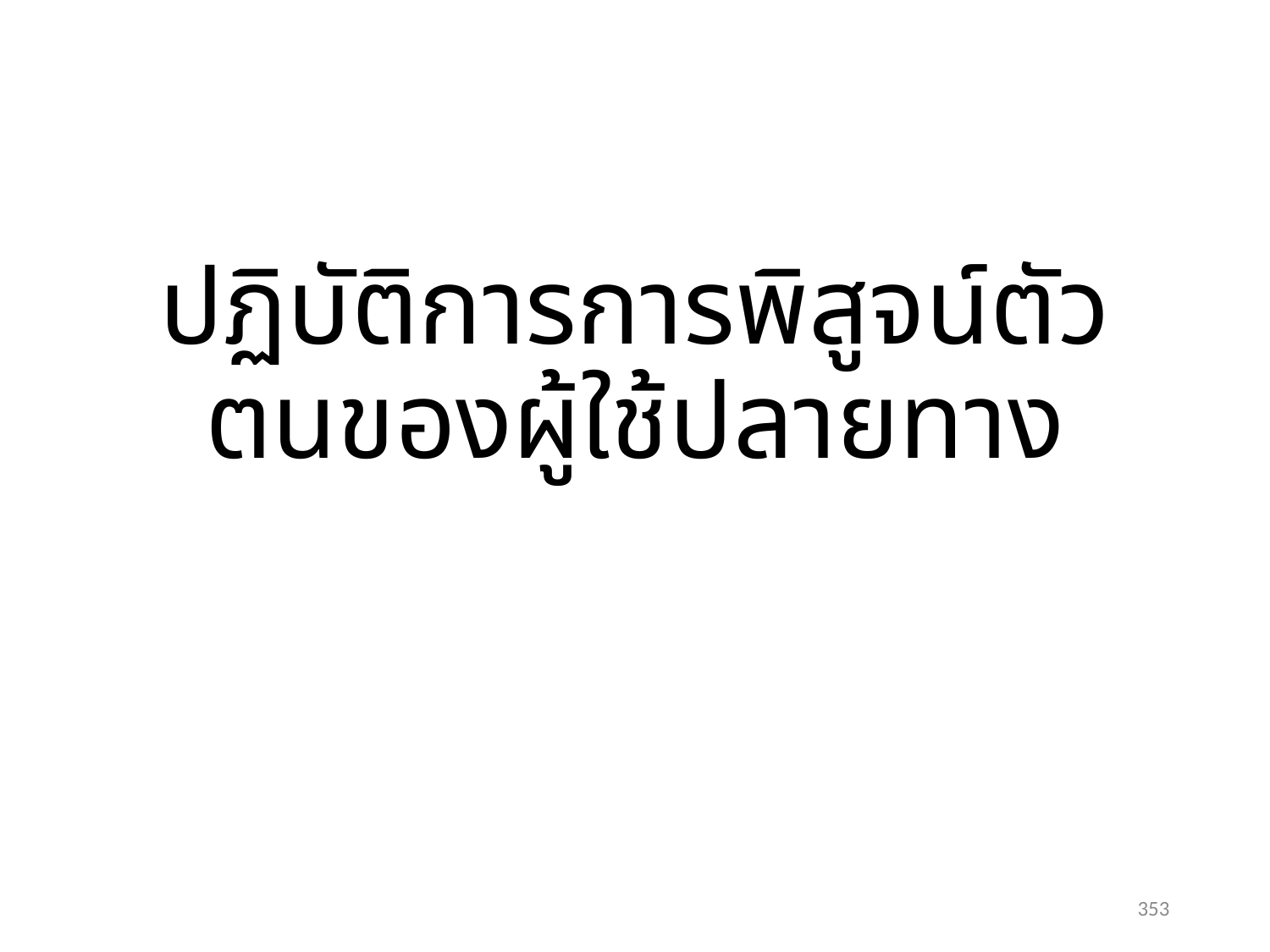

# ปฏิบัติการการพิสูจน์ตัวตนของผู้ใช้ปลายทาง

353